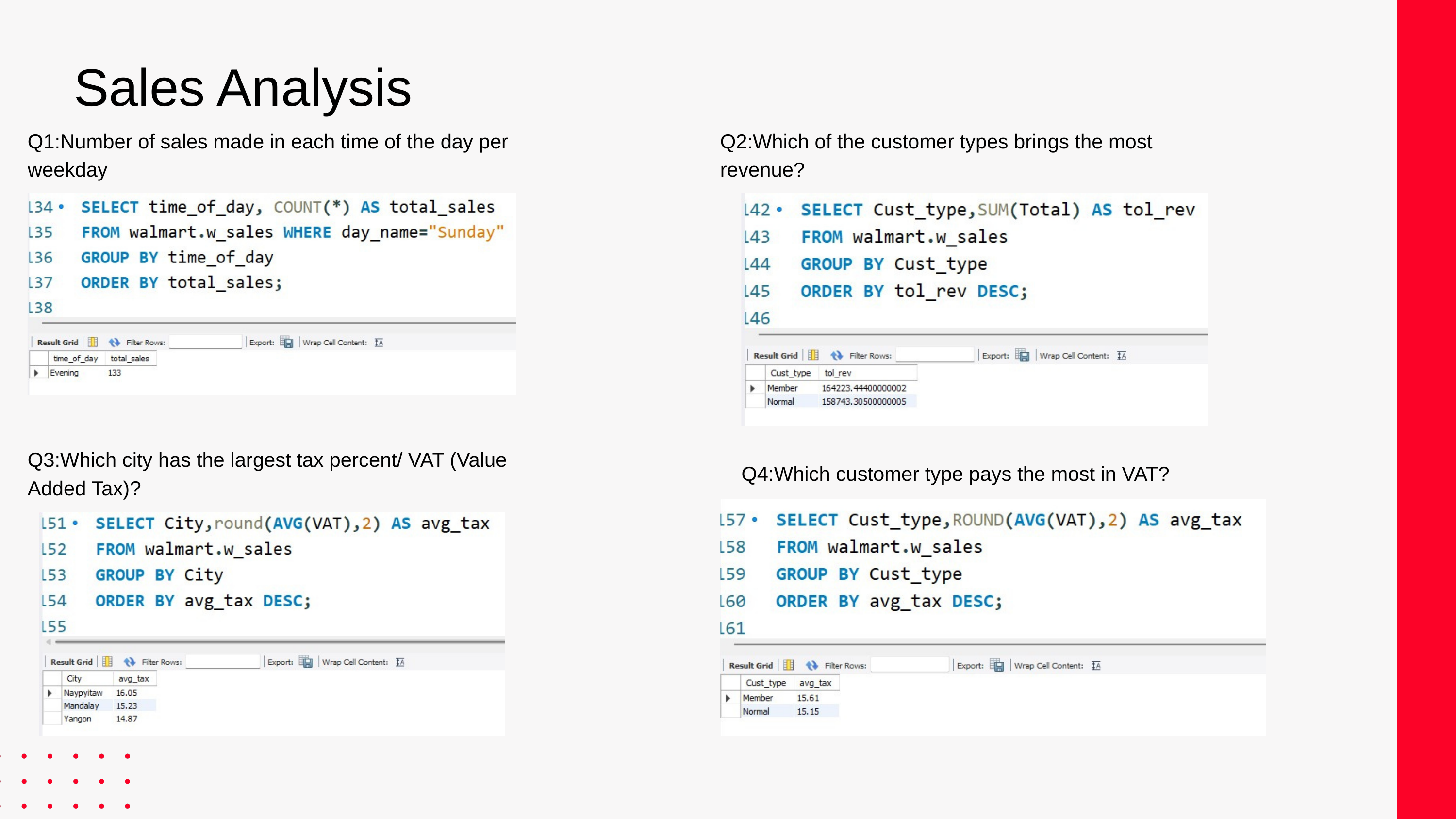

Sales Analysis
Q1:Number of sales made in each time of the day per weekday
Q2:Which of the customer types brings the most revenue?

Q3:Which city has the largest tax percent/ VAT (Value Added Tax)?
Q4:Which customer type pays the most in VAT?